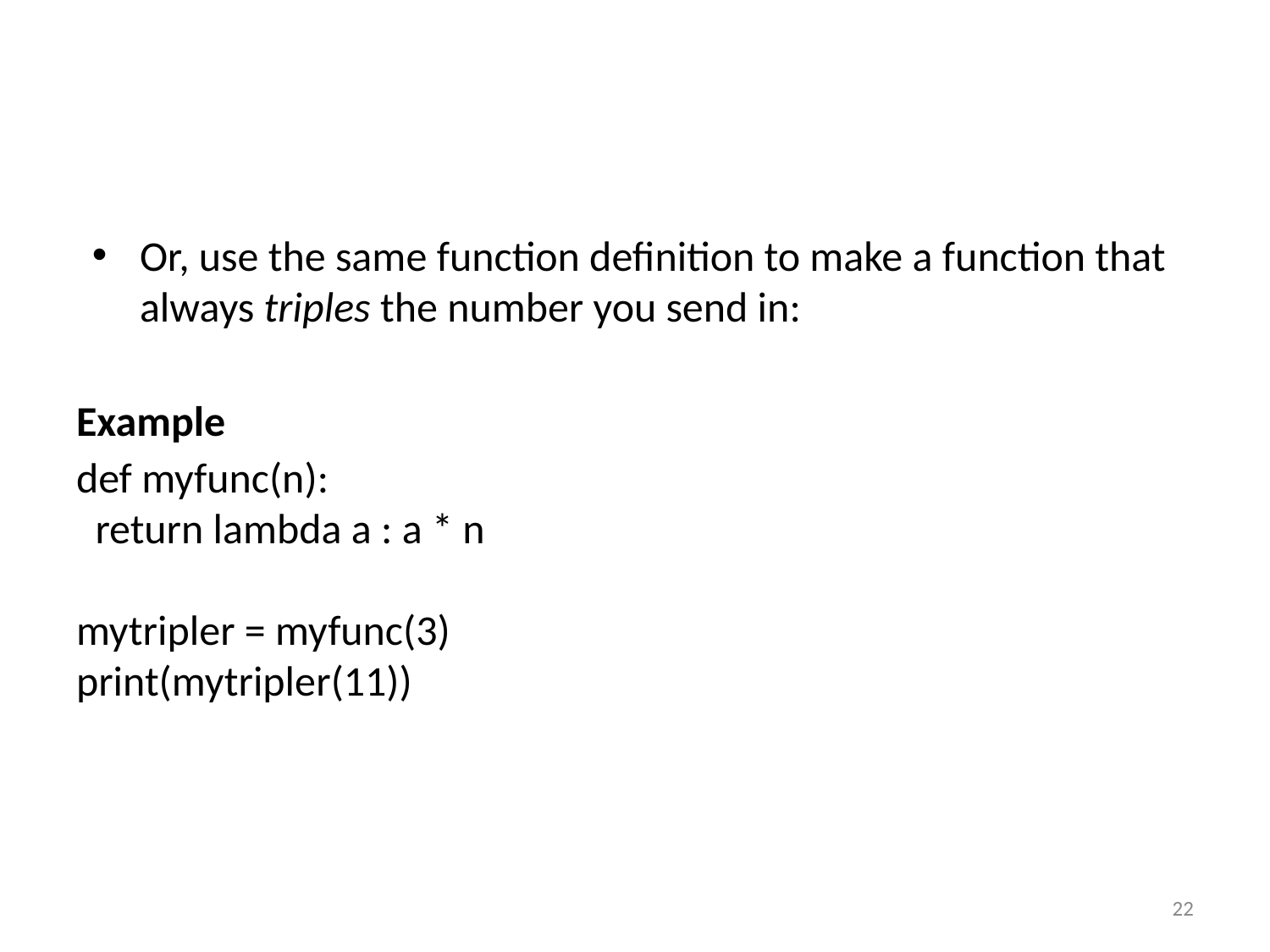

#
Or, use the same function definition to make a function that always triples the number you send in:

Example
def myfunc(n):
  return lambda a : a * n
mytripler = myfunc(3)
print(mytripler(11))

22